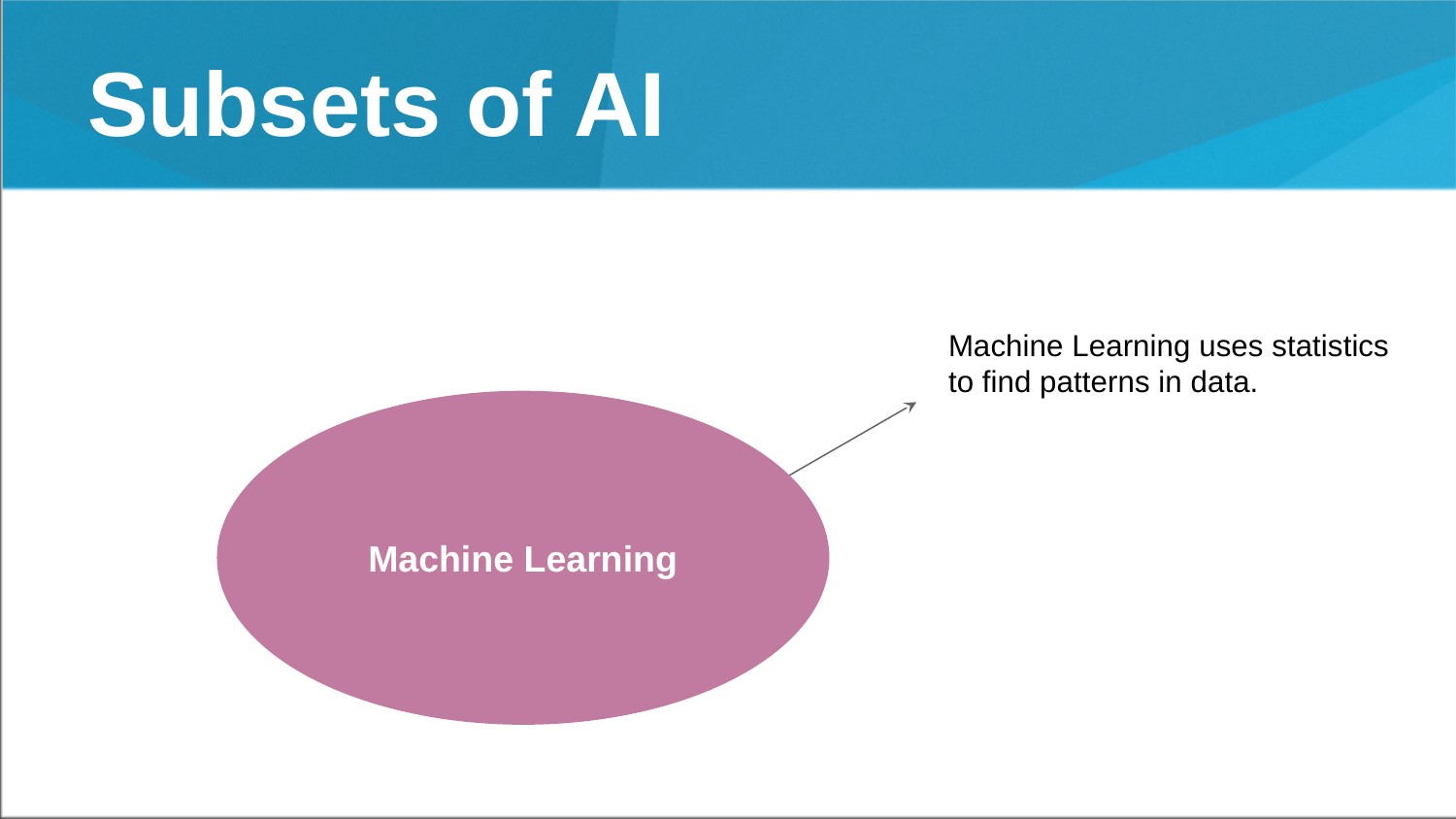

# Subsets of AI
Machine Learning uses statistics to find patterns in data.
Machine Learning